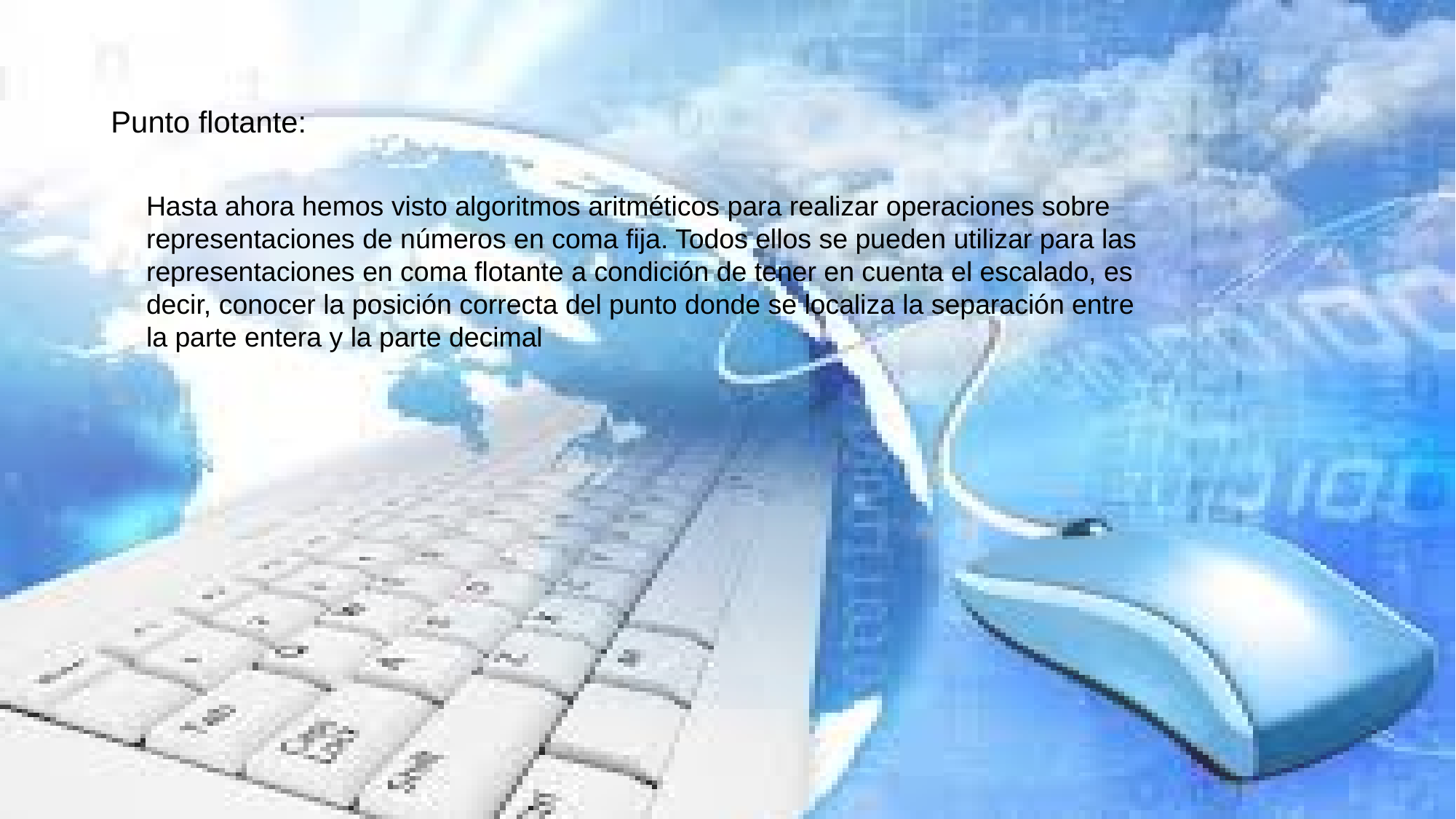

# Punto flotante:
Hasta ahora hemos visto algoritmos aritméticos para realizar operaciones sobre representaciones de números en coma fija. Todos ellos se pueden utilizar para las representaciones en coma flotante a condición de tener en cuenta el escalado, es decir, conocer la posición correcta del punto donde se localiza la separación entre la parte entera y la parte decimal